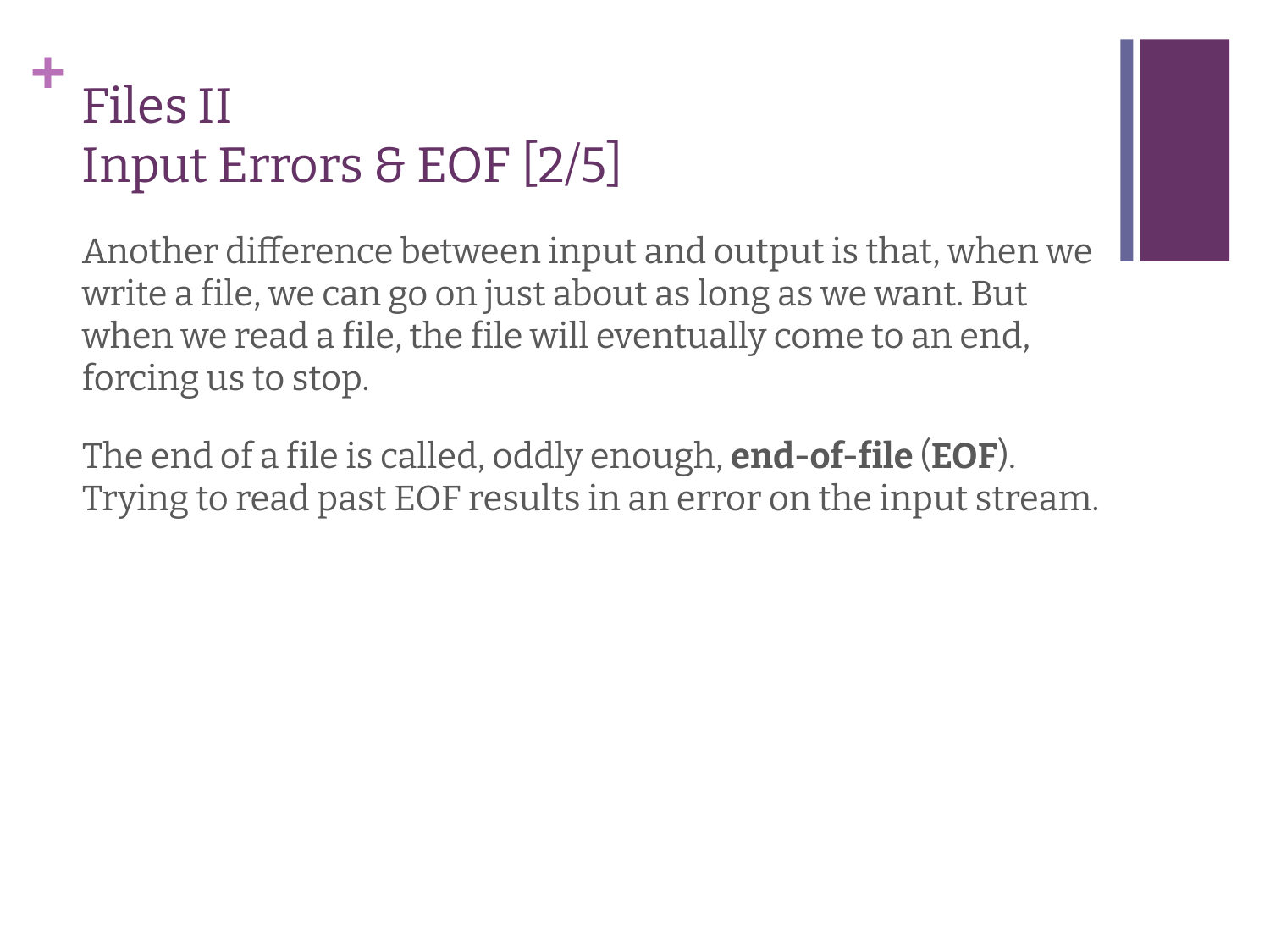

# Files II Input Errors & EOF [2/5]
Another difference between input and output is that, when we write a file, we can go on just about as long as we want. But when we read a file, the file will eventually come to an end, forcing us to stop.
The end of a file is called, oddly enough, end-of-file (EOF). Trying to read past EOF results in an error on the input stream.